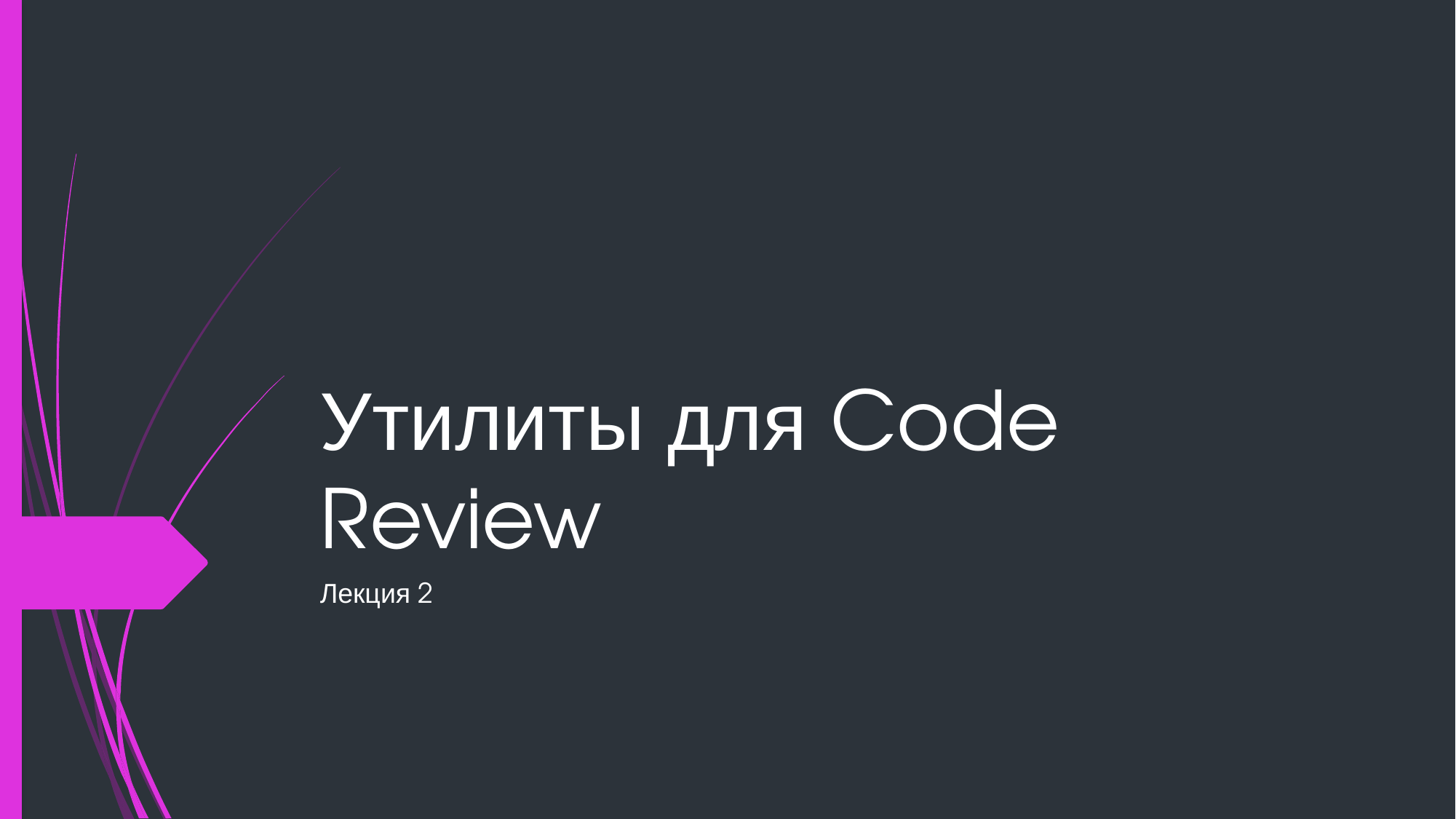

# Утилиты для Code Review
Лекция 2